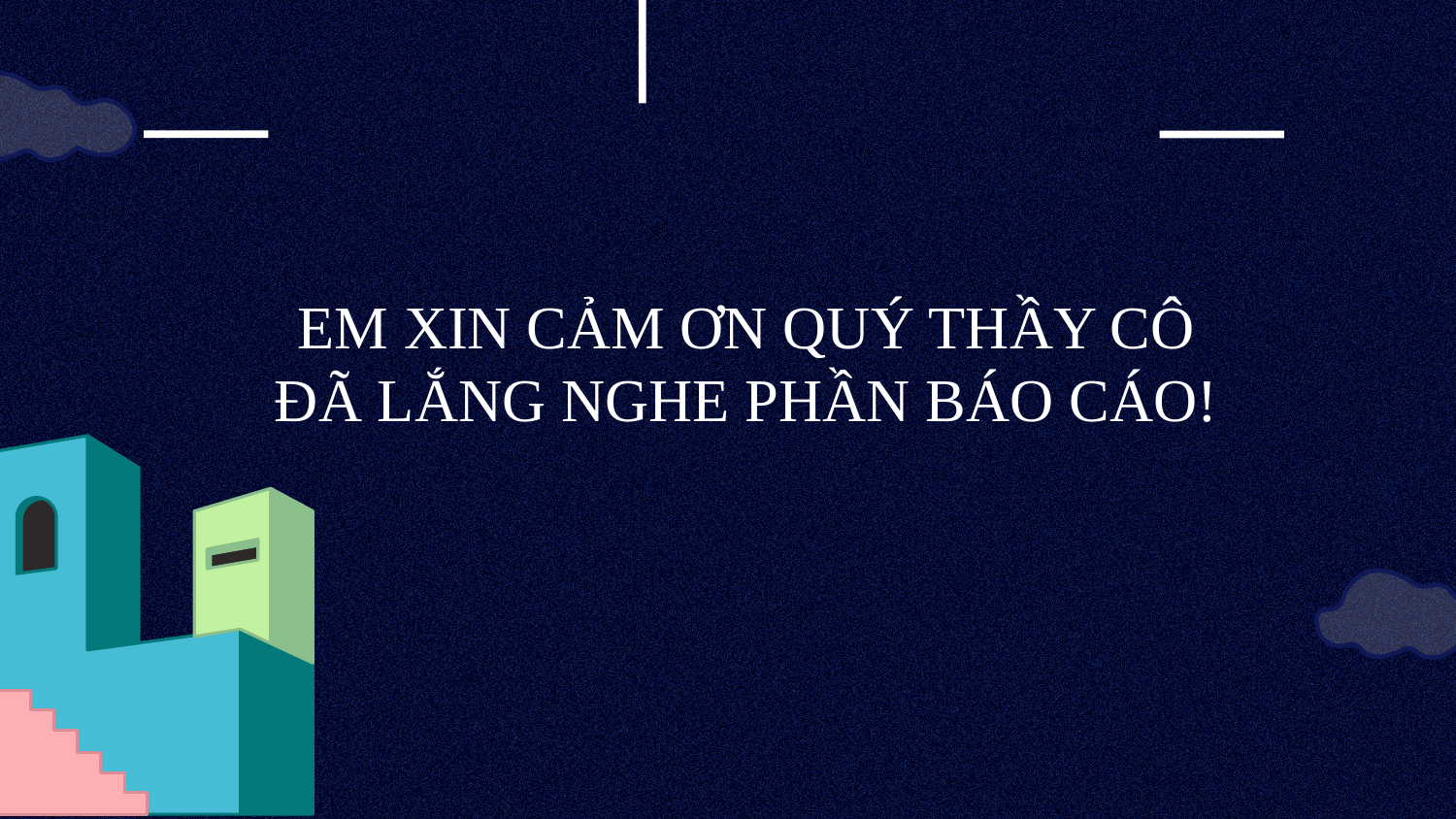

EM XIN CẢM ƠN QUÝ THẦY CÔ ĐÃ LẮNG NGHE PHẦN BÁO CÁO!